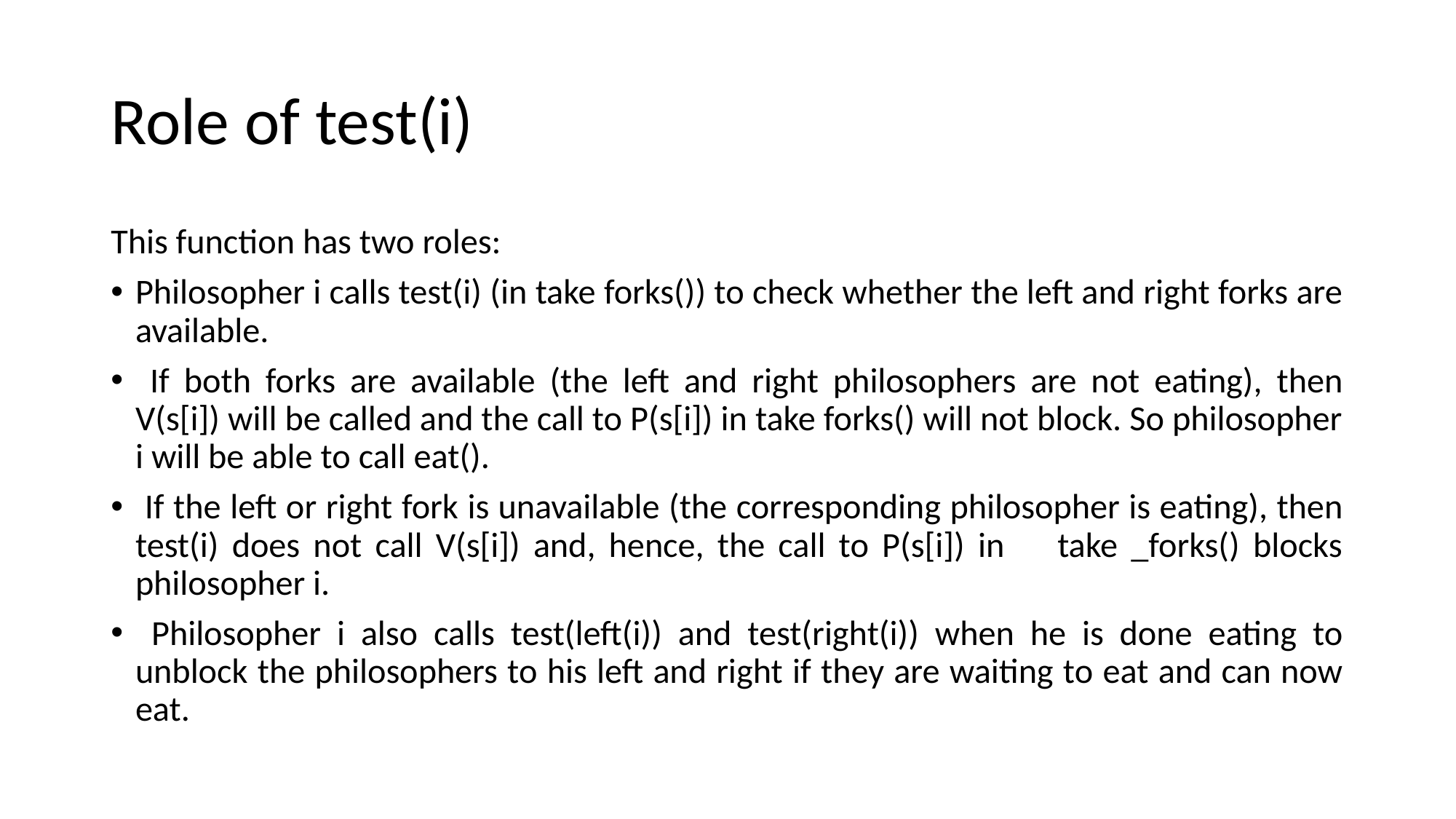

# Role of test(i)
This function has two roles:
Philosopher i calls test(i) (in take forks()) to check whether the left and right forks are available.
 If both forks are available (the left and right philosophers are not eating), then V(s[i]) will be called and the call to P(s[i]) in take forks() will not block. So philosopher i will be able to call eat().
 If the left or right fork is unavailable (the corresponding philosopher is eating), then test(i) does not call V(s[i]) and, hence, the call to P(s[i]) in    take _forks() blocks philosopher i.
 Philosopher i also calls test(left(i)) and test(right(i)) when he is done eating to unblock the philosophers to his left and right if they are waiting to eat and can now eat.